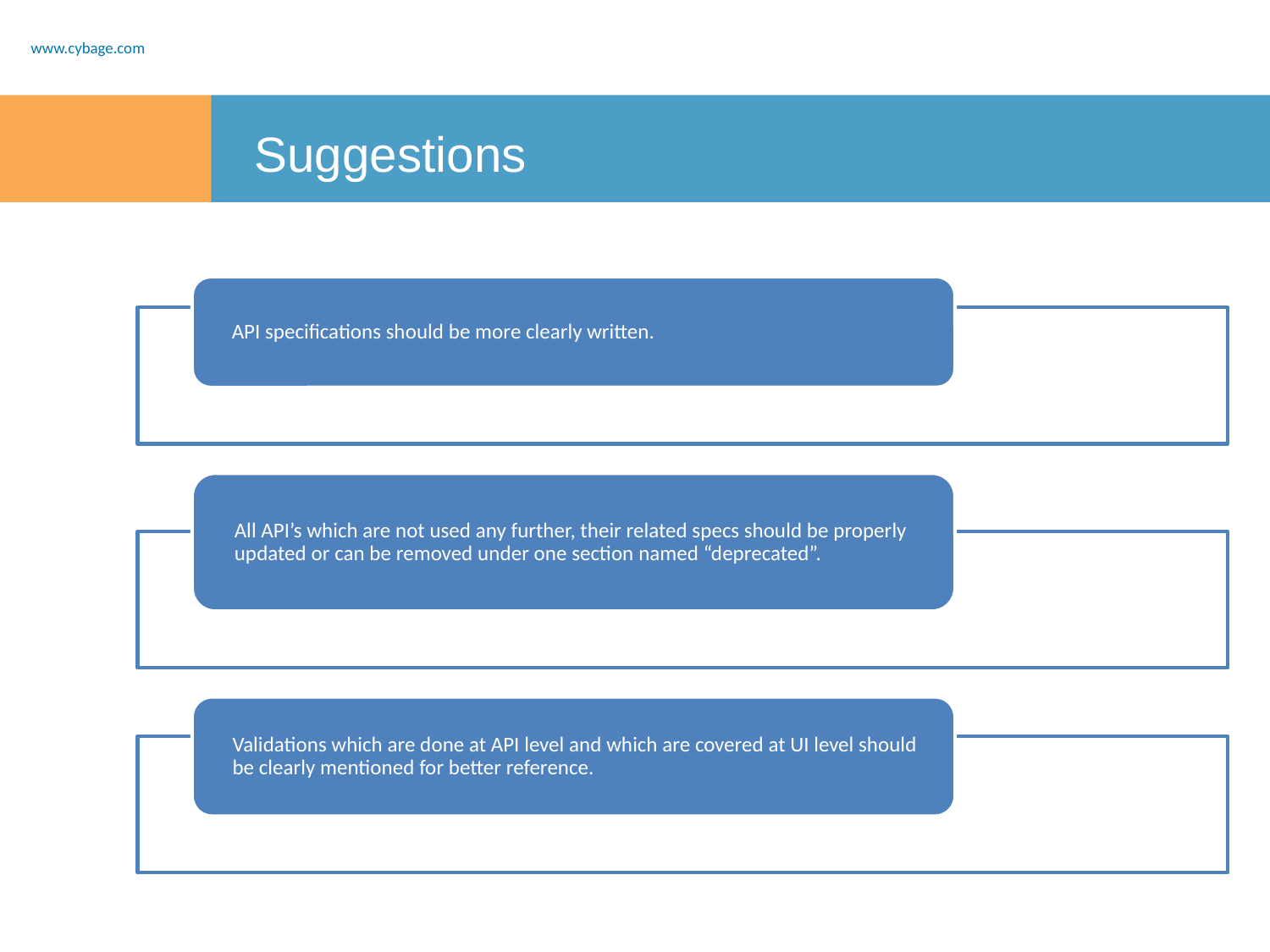

Suggestions
API specifications should be more clearly written.
All API’s which are not used any further, their related specs should be properly updated or can be removed under one section named “deprecated”.
Validations which are done at API level and which are covered at UI level should be clearly mentioned for better reference.